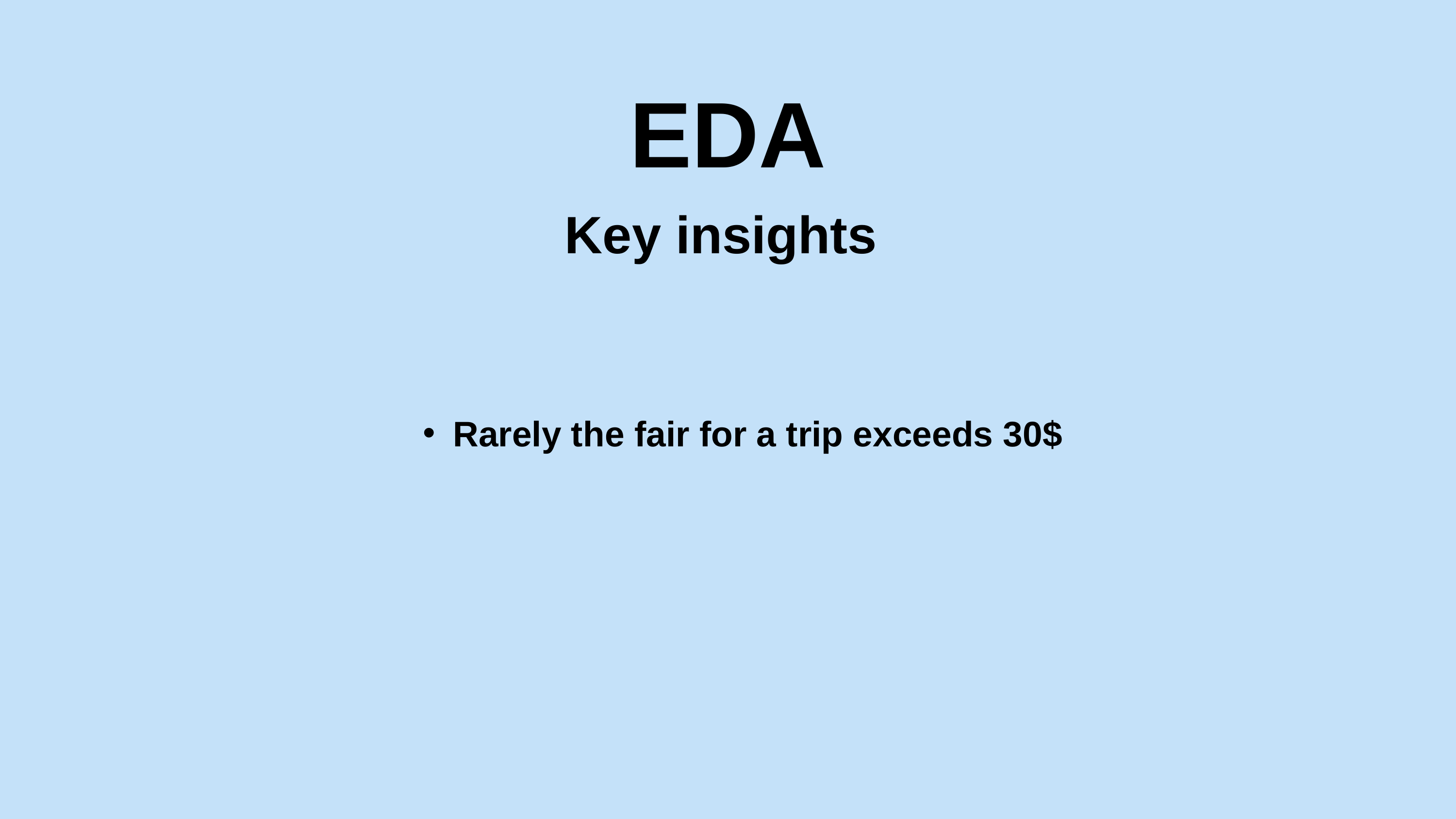

EDA
Key insights
Rarely the fair for a trip exceeds 30$